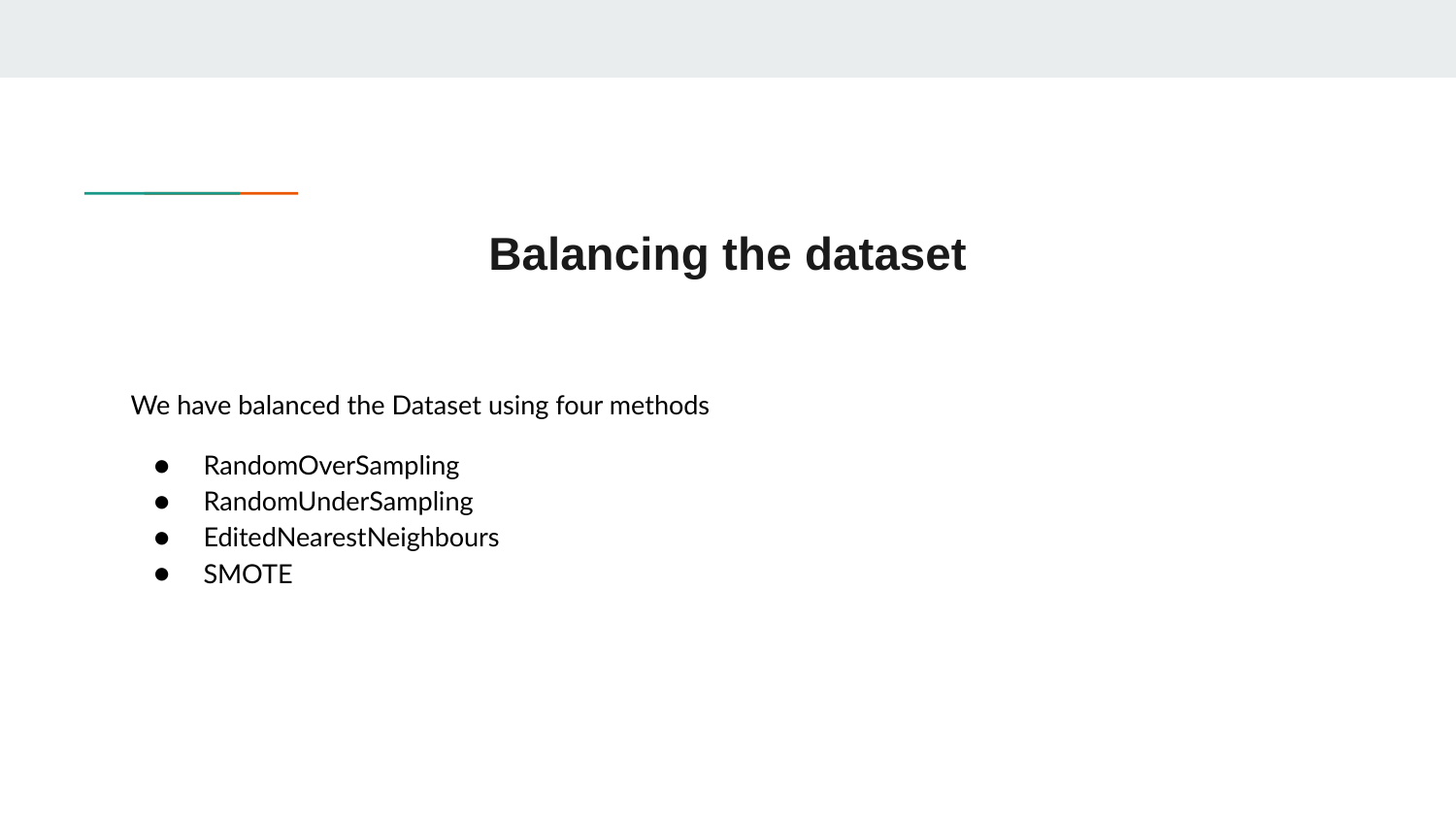

# Balancing the dataset
We have balanced the Dataset using four methods
RandomOverSampling
RandomUnderSampling
EditedNearestNeighbours
SMOTE